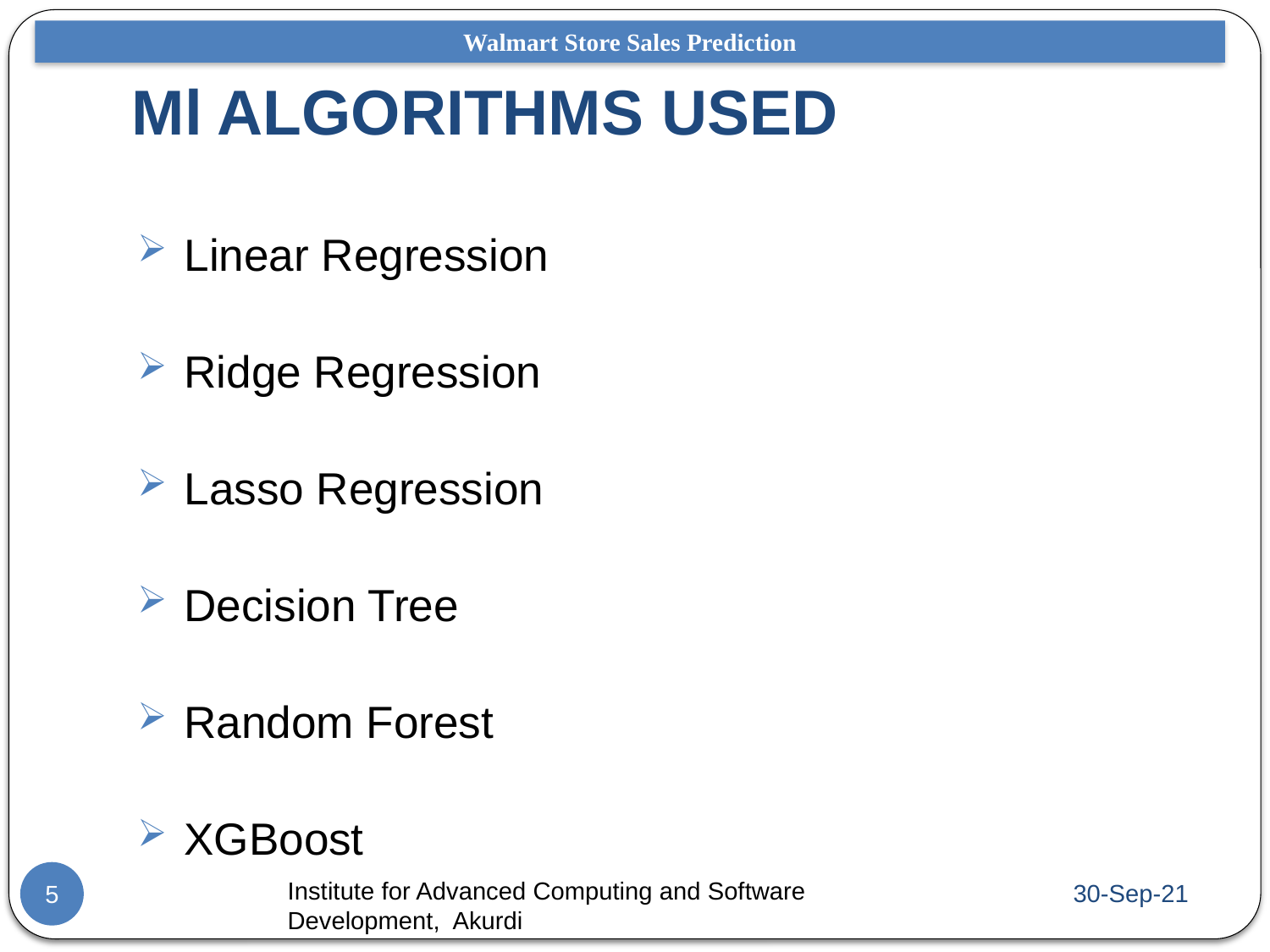

Walmart Store Sales Prediction
# Ml ALGORITHMS USED
Linear Regression
Ridge Regression
Lasso Regression
Decision Tree
Random Forest
XGBoost

30-Sep-21
5
Institute for Advanced Computing and Software Development,  Akurdi